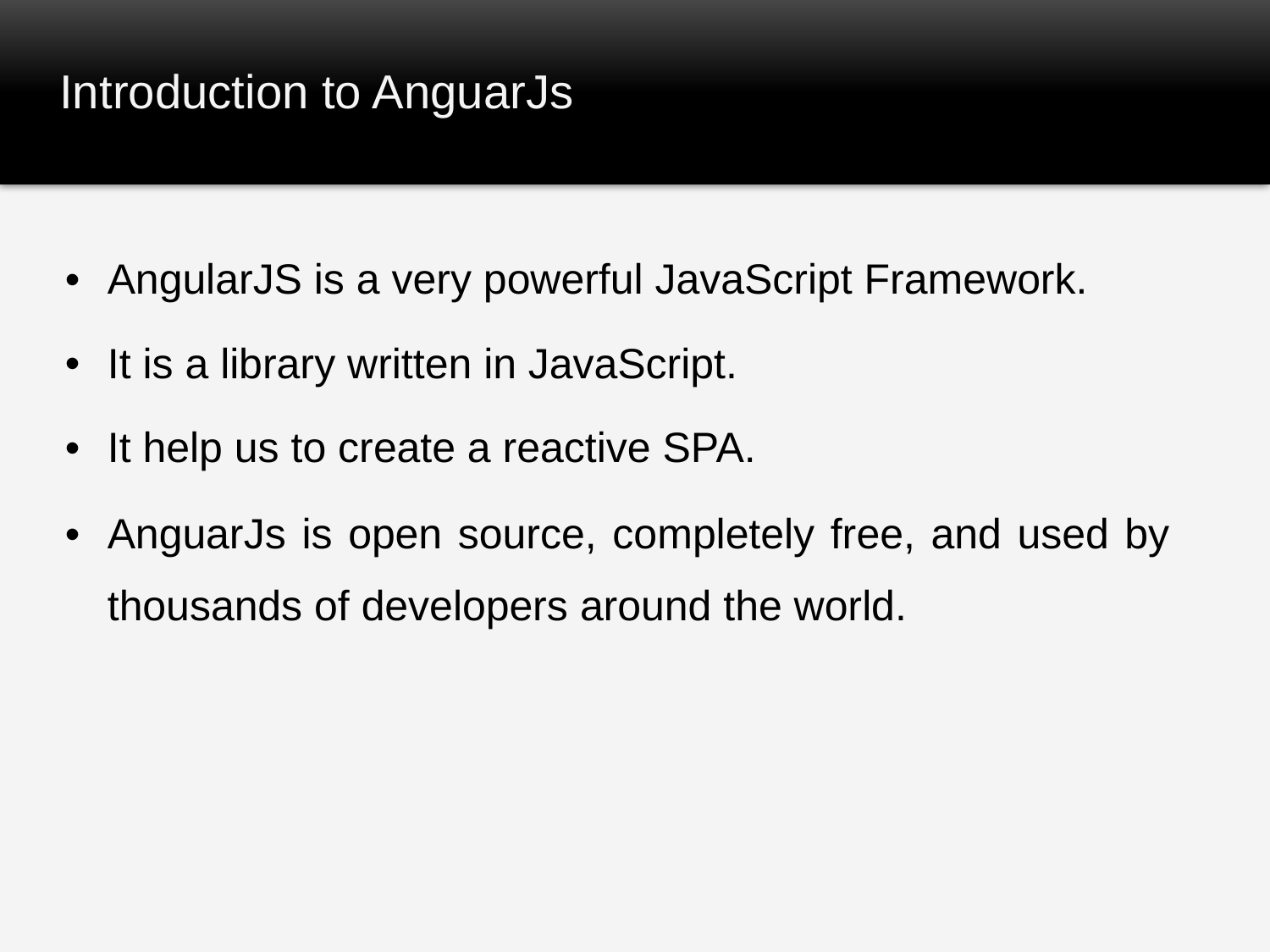

# Introduction to AnguarJs
AngularJS is a very powerful JavaScript Framework.
It is a library written in JavaScript.
It help us to create a reactive SPA.
AnguarJs is open source, completely free, and used by thousands of developers around the world.